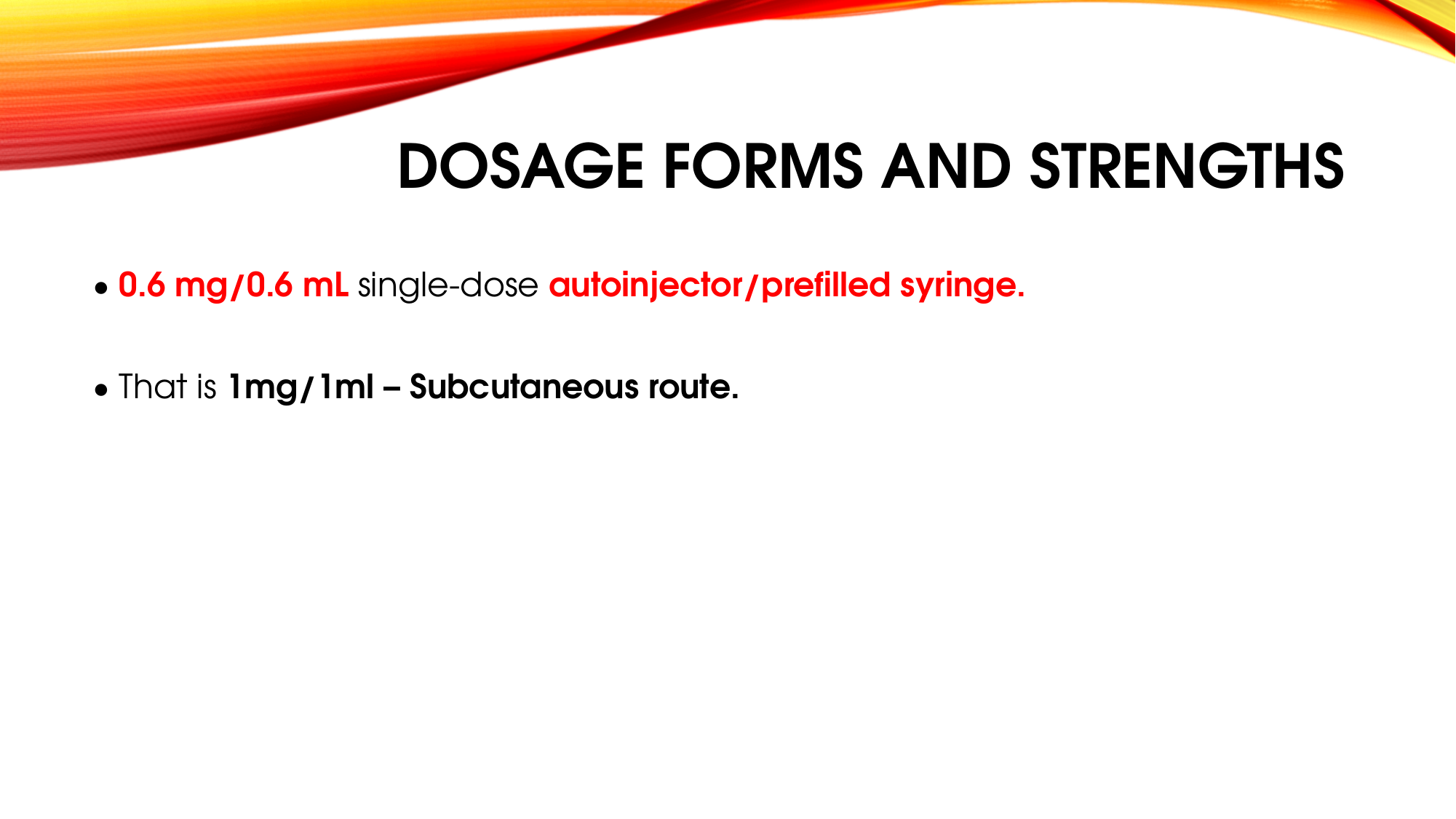

# DOSAGE FORMS AND STRENGTHS
• 0.6 mg/0.6 mL single-dose autoinjector/prefilled syringe.

• That is 1mg/1ml – Subcutaneous route.